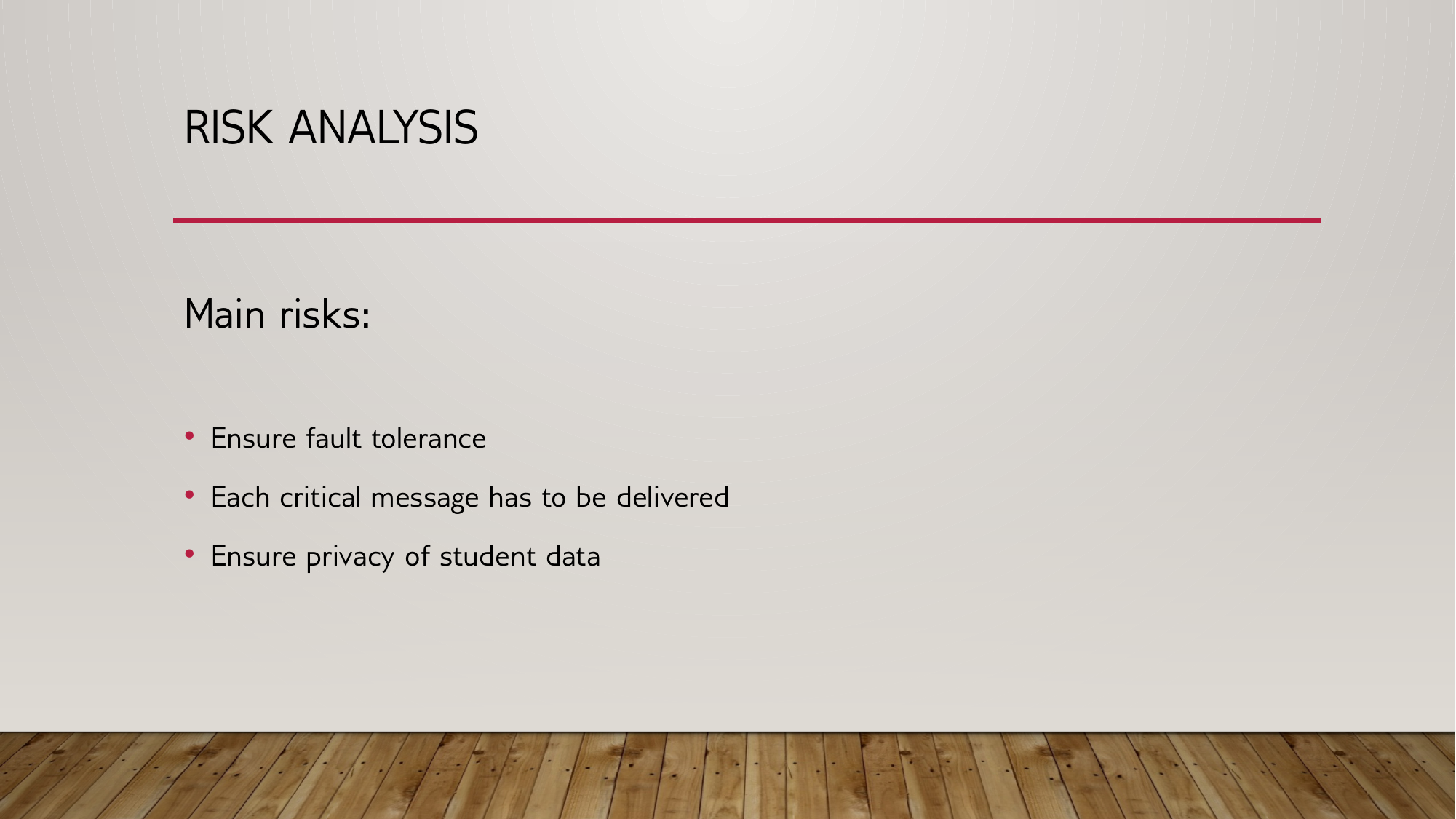

# Risk analysis
Main risks:

Ensure fault tolerance
Each critical message has to be delivered
Ensure privacy of student data